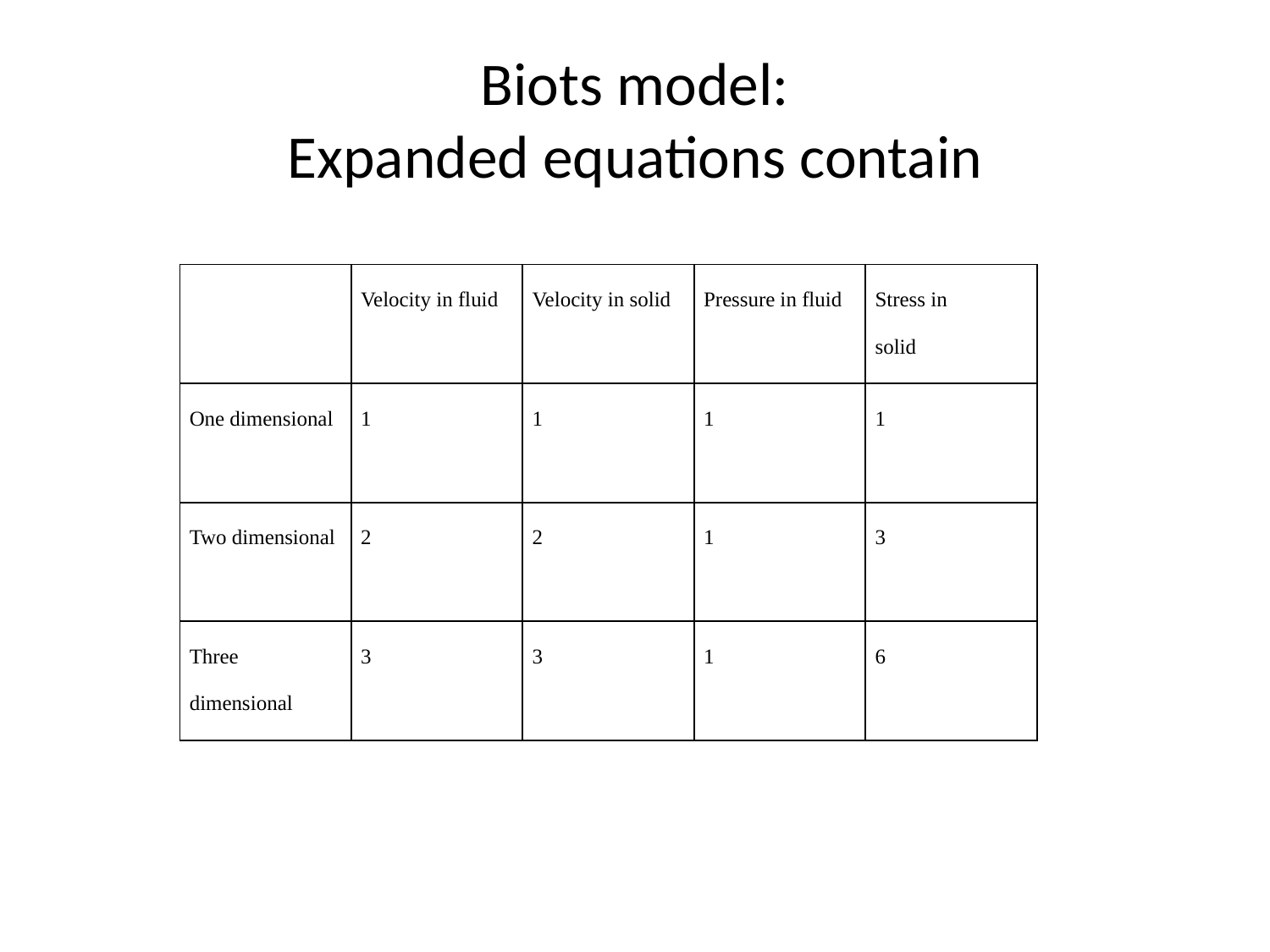

# Biots model: Expanded equations contain
|  | Velocity in fluid | Velocity in solid | Pressure in fluid | Stress in solid |
| --- | --- | --- | --- | --- |
| One dimensional | 1 | 1 | 1 | 1 |
| Two dimensional | 2 | 2 | 1 | 3 |
| Three dimensional | 3 | 3 | 1 | 6 |